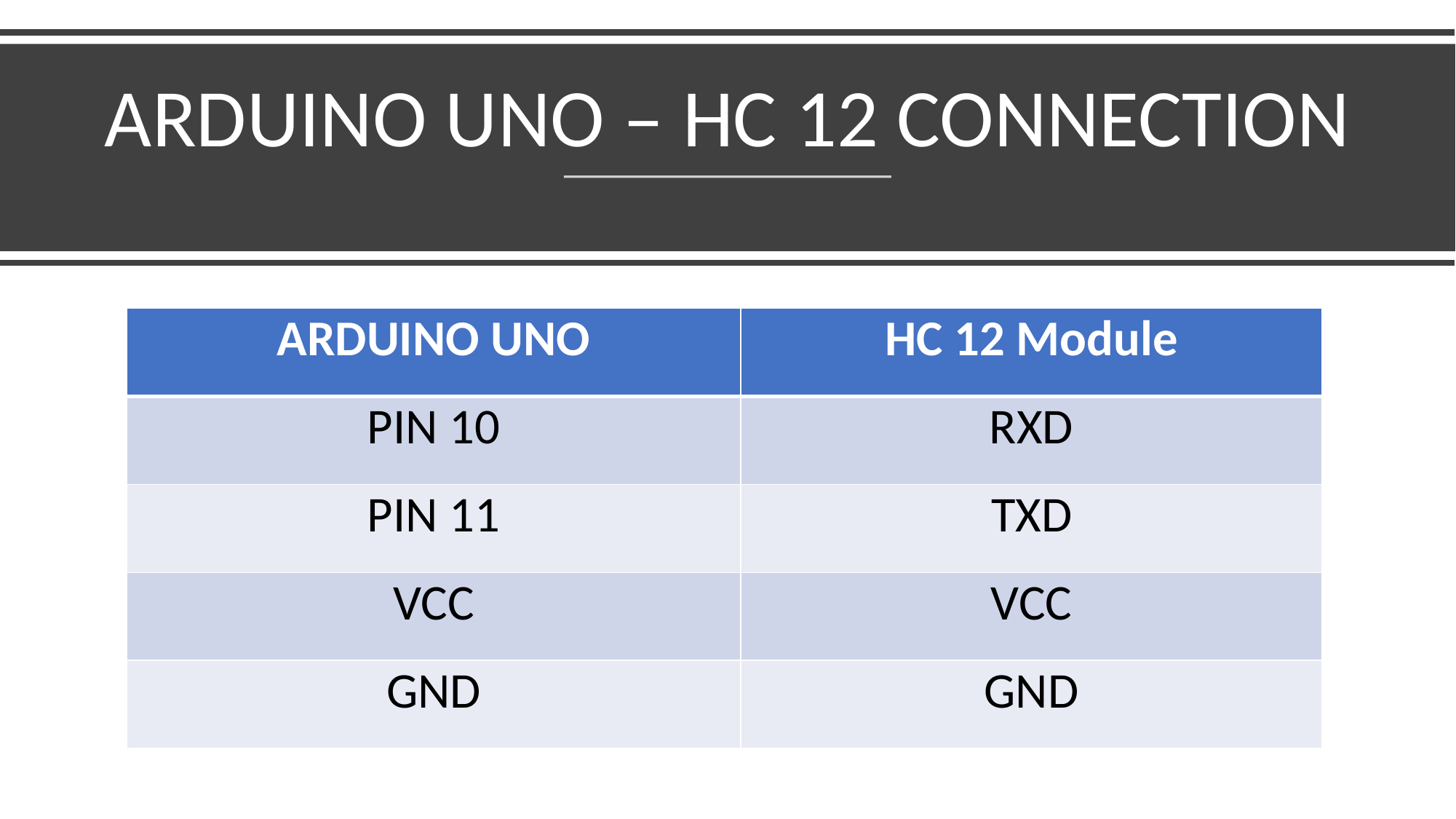

# ARDUINO UNO – HC 12 CONNECTION
| ARDUINO UNO | HC 12 Module |
| --- | --- |
| PIN 10 | RXD |
| PIN 11 | TXD |
| VCC | VCC |
| GND | GND |